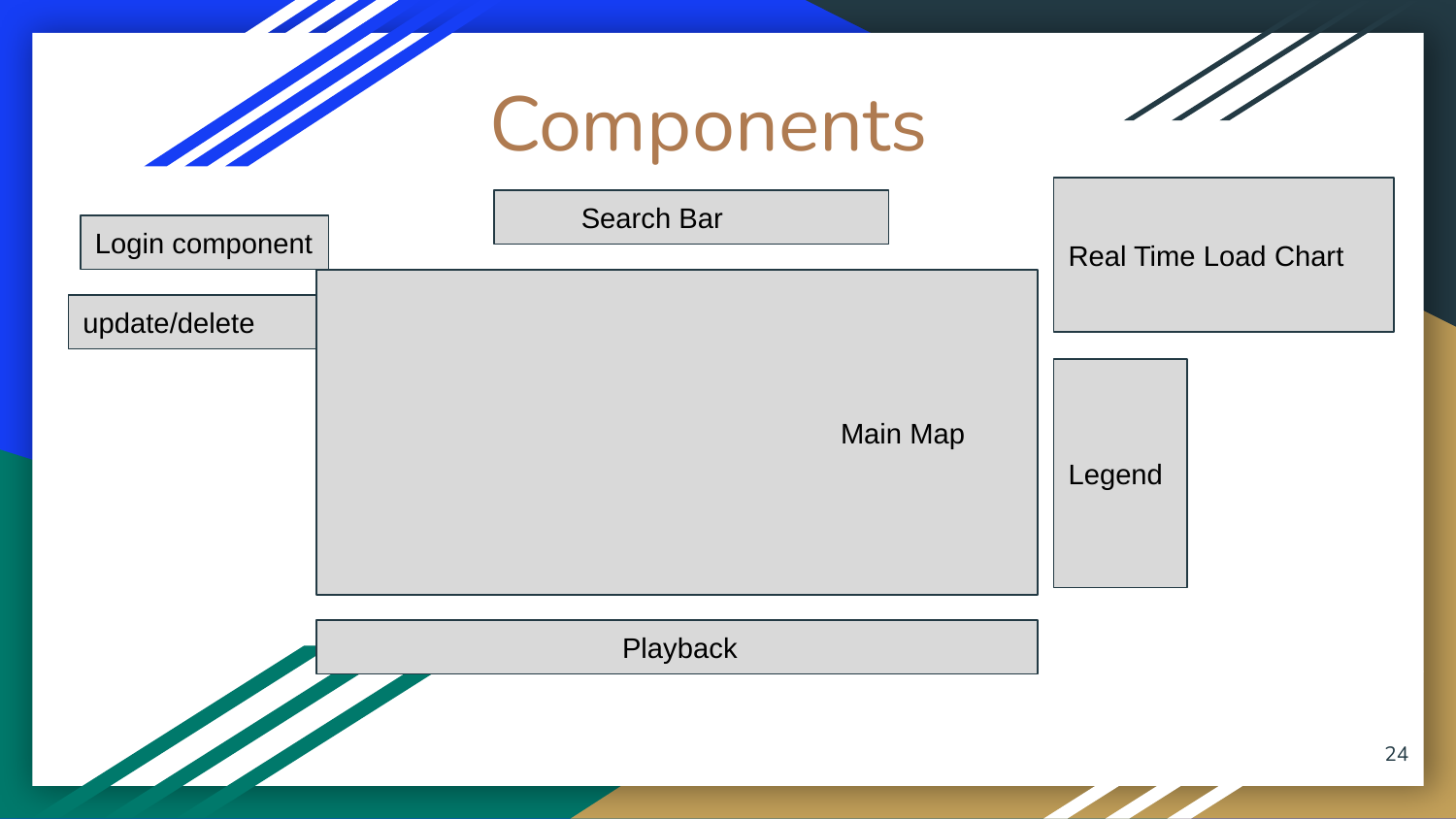

# Components
Real Time Load Chart
Search Bar
Login component
   			Main Map
update/delete
Legend
Playback
24